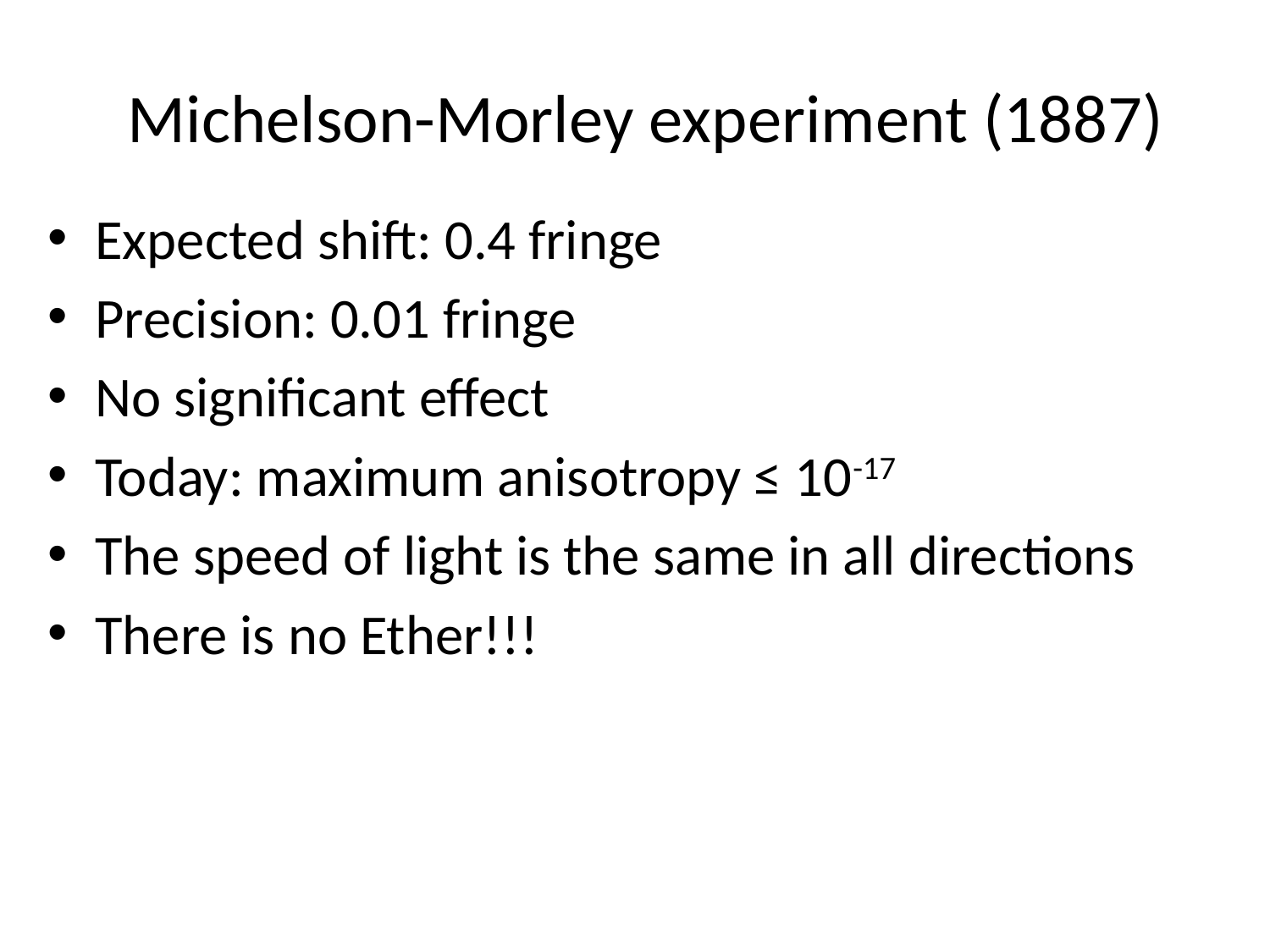

Michelson-Morley experiment (1887)
Expected shift: 0.4 fringe
Precision: 0.01 fringe
No significant effect
Today: maximum anisotropy ≤ 10-17
The speed of light is the same in all directions
There is no Ether!!!